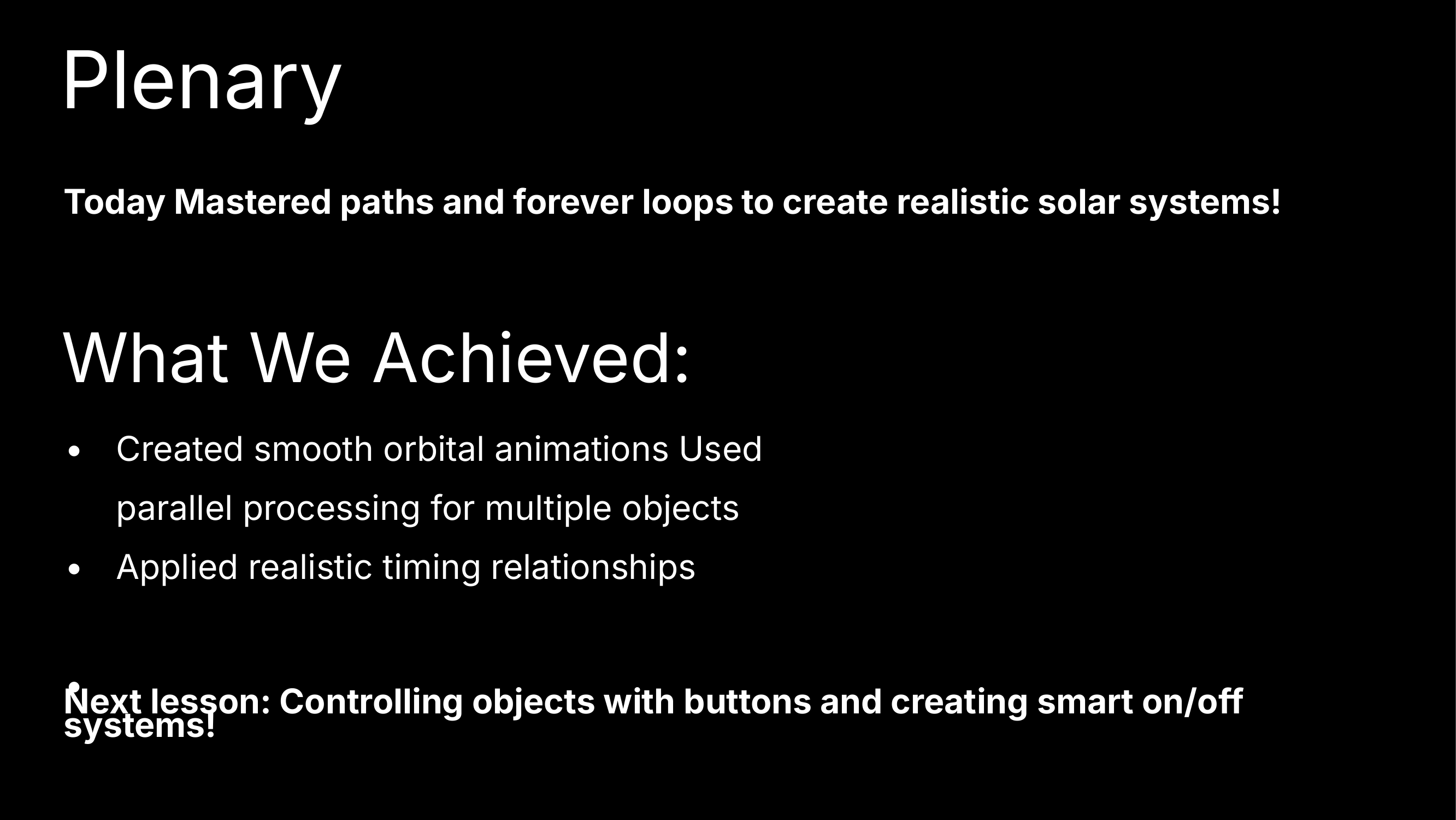

Plenary

Today Mastered paths and forever loops to create realistic solar systems!
What We Achieved:
• • •
Created smooth orbital animations Used parallel processing for multiple objects Applied realistic timing relationships
Next lesson: Controlling objects with buttons and creating smart on/off
systems!